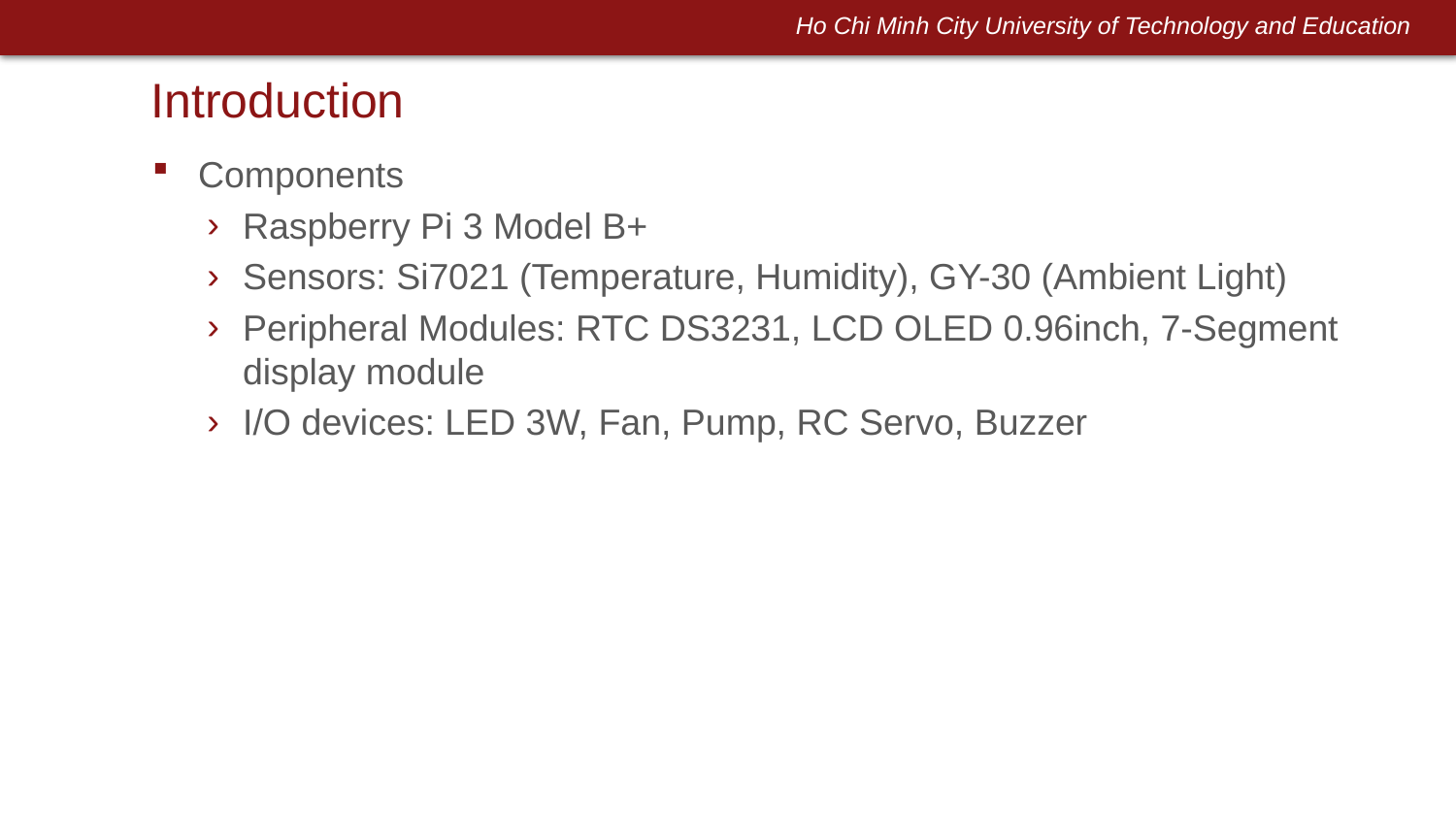

Ho Chi Minh City University of Technology and Education
# Introduction
Components
Raspberry Pi 3 Model B+
Sensors: Si7021 (Temperature, Humidity), GY-30 (Ambient Light)
Peripheral Modules: RTC DS3231, LCD OLED 0.96inch, 7-Segment display module
I/O devices: LED 3W, Fan, Pump, RC Servo, Buzzer